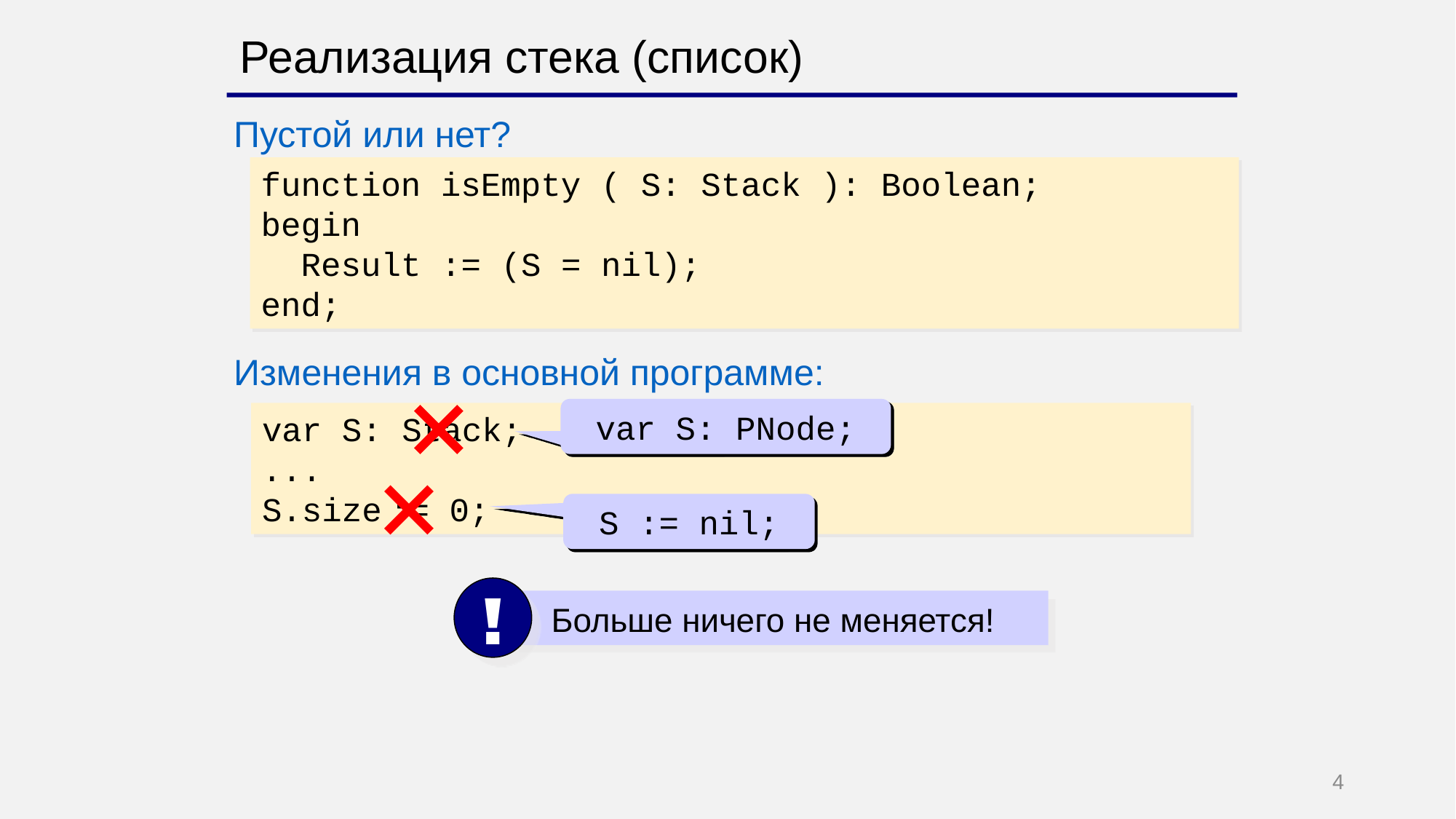

Реализация стека (список)

Пустой или нет?
function isEmpty ( S: Stack ): Boolean;
begin
  Result := (S = nil);
end;
Изменения в основной программе:
var S: PNode;

var S: Stack;
...
S.size := 0;

S := nil;
!
   Больше ничего не меняется!
4